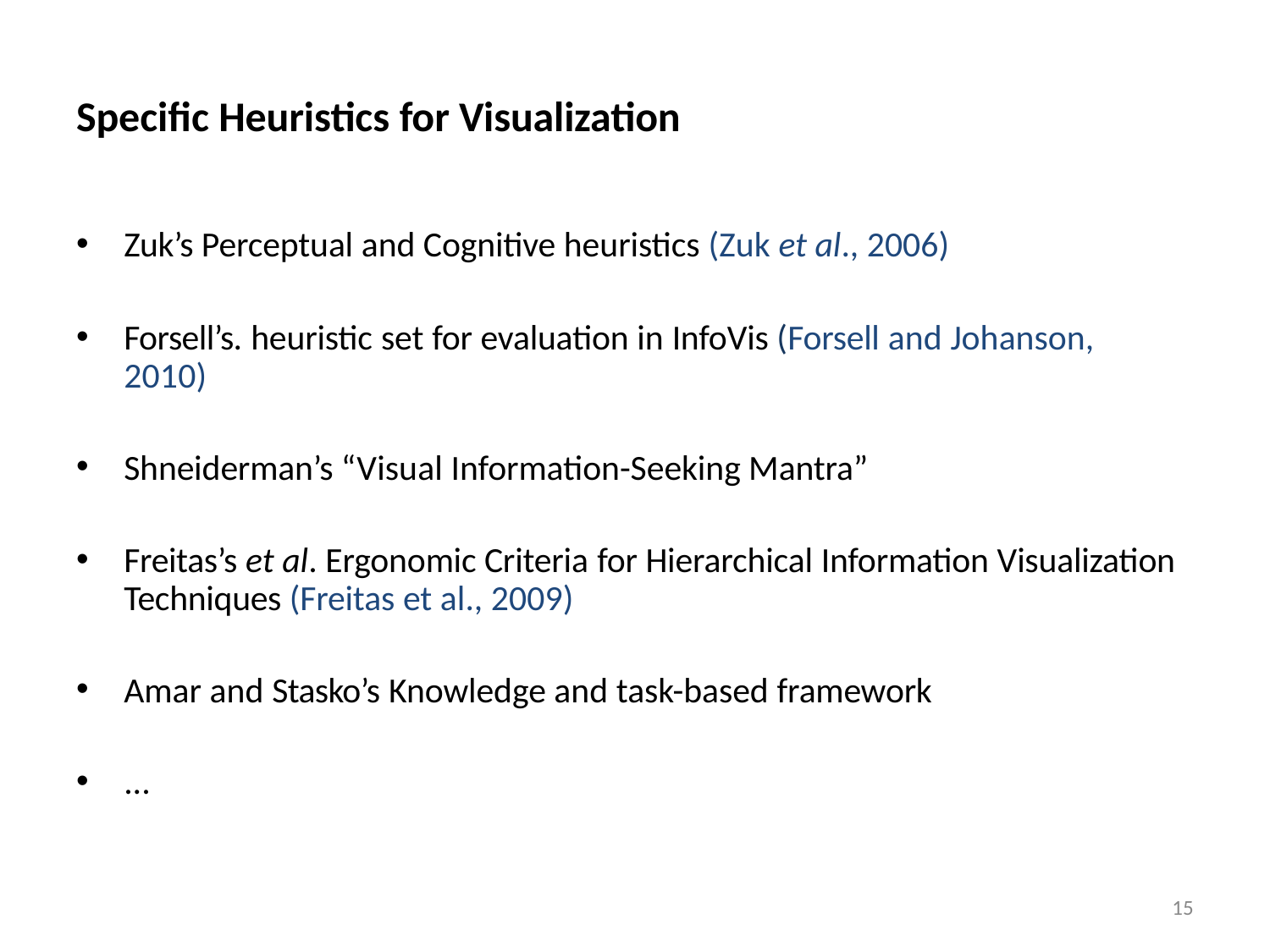

# Specific Heuristics for Visualization
Zuk’s Perceptual and Cognitive heuristics (Zuk et al., 2006)

Forsell’s. heuristic set for evaluation in InfoVis (Forsell and Johanson,  2010)

Shneiderman’s “Visual Information-Seeking Mantra”

Freitas’s et al. Ergonomic Criteria for Hierarchical Information Visualization  Techniques (Freitas et al., 2009)

Amar and Stasko’s Knowledge and task-based framework

...
15